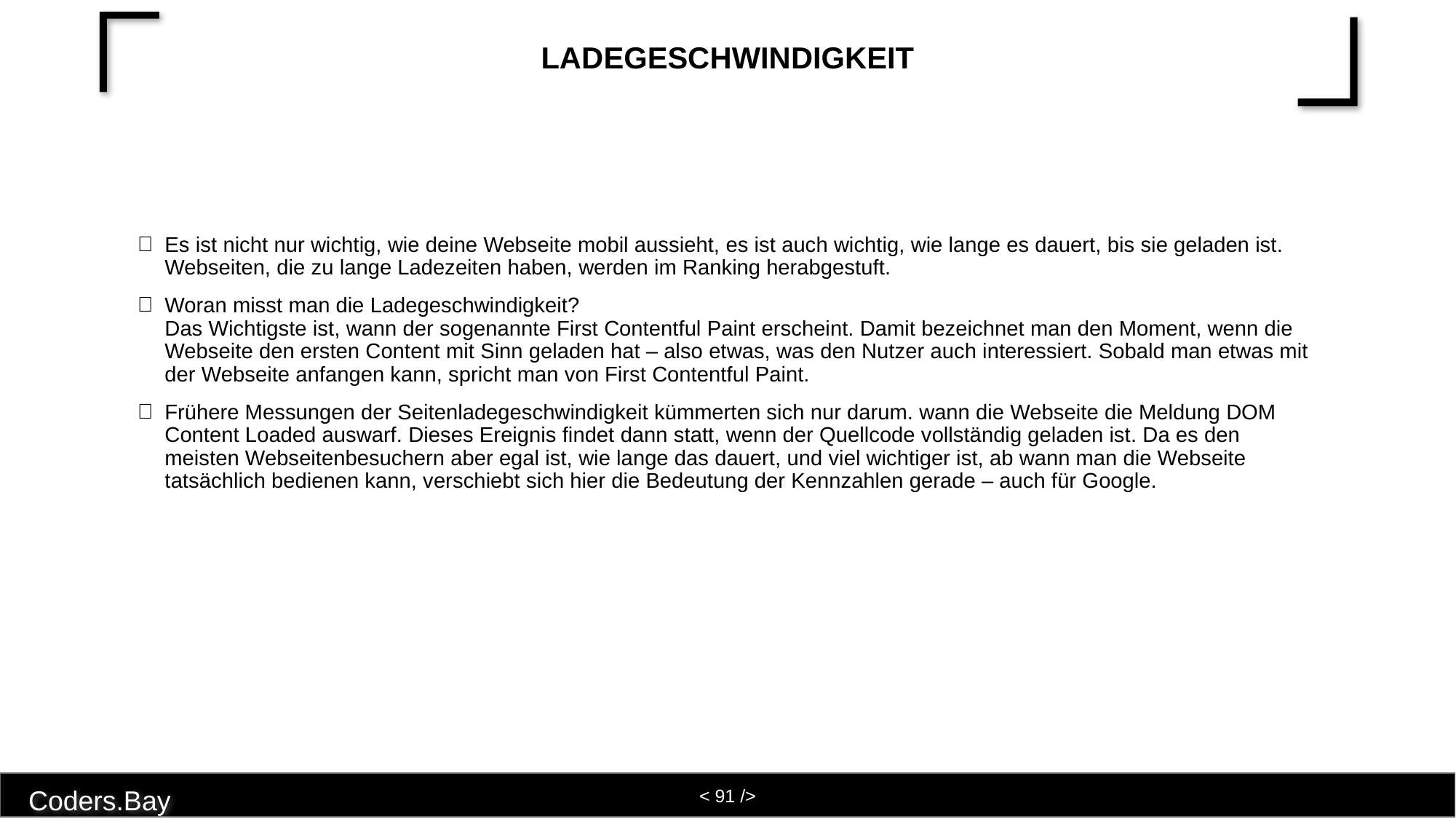

# Ladegeschwindigkeit
Es ist nicht nur wichtig, wie deine Webseite mobil aussieht, es ist auch wichtig, wie lange es dauert, bis sie geladen ist. Webseiten, die zu lange Ladezeiten haben, werden im Ranking herabgestuft.
Woran misst man die Ladegeschwindigkeit?
Das Wichtigste ist, wann der sogenannte First Contentful Paint erscheint. Damit bezeichnet man den Moment, wenn die Webseite den ersten Content mit Sinn geladen hat – also etwas, was den Nutzer auch interessiert. Sobald man etwas mit der Webseite anfangen kann, spricht man von First Contentful Paint.
Frühere Messungen der Seitenladegeschwindigkeit kümmerten sich nur darum. wann die Webseite die Meldung DOM Content Loaded auswarf. Dieses Ereignis findet dann statt, wenn der Quellcode vollständig geladen ist. Da es den meisten Webseitenbesuchern aber egal ist, wie lange das dauert, und viel wichtiger ist, ab wann man die Webseite tatsächlich bedienen kann, verschiebt sich hier die Bedeutung der Kennzahlen gerade – auch für Google.